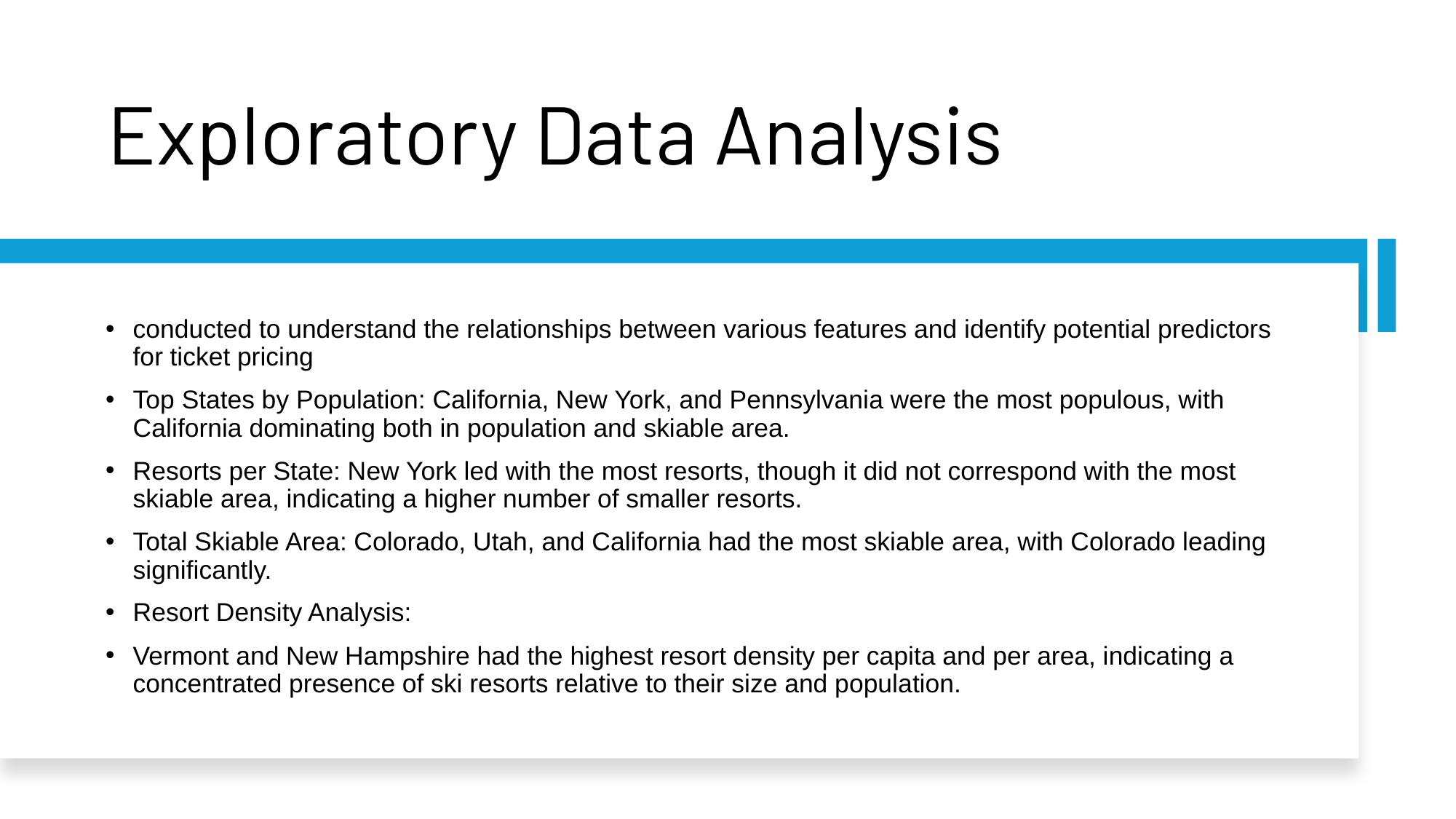

# Exploratory Data Analysis

conducted to understand the relationships between various features and identify potential predictors for ticket pricing
Top States by Population: California, New York, and Pennsylvania were the most populous, with California dominating both in population and skiable area.
Resorts per State: New York led with the most resorts, though it did not correspond with the most skiable area, indicating a higher number of smaller resorts.
Total Skiable Area: Colorado, Utah, and California had the most skiable area, with Colorado leading significantly.
Resort Density Analysis:
Vermont and New Hampshire had the highest resort density per capita and per area, indicating a concentrated presence of ski resorts relative to their size and population.